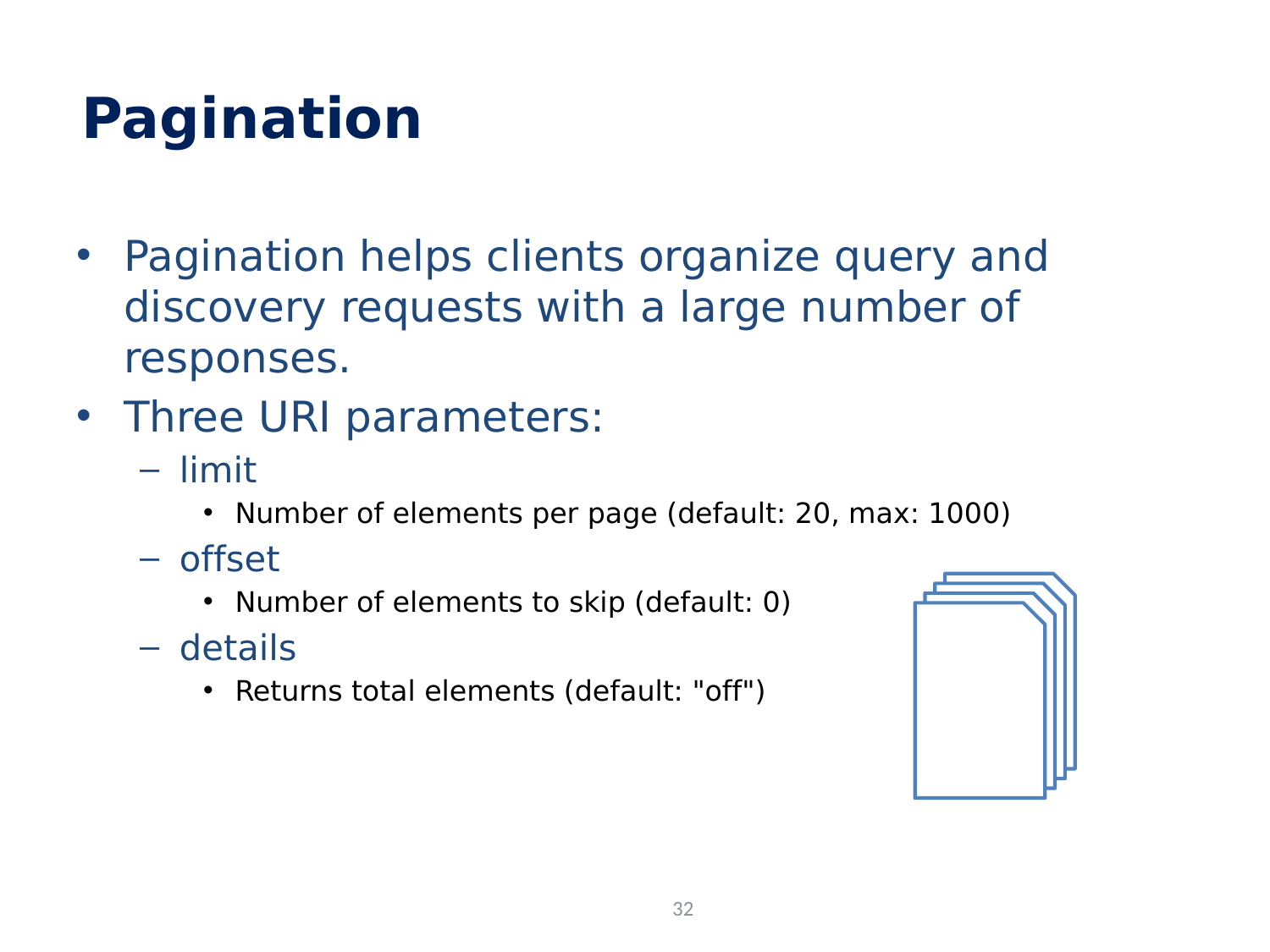

Pagination
Pagination helps clients organize query and discovery requests with a large number of responses.
Three URI parameters:
limit
Number of elements per page (default: 20, max: 1000)
offset
Number of elements to skip (default: 0)
details
Returns total elements (default: "off")

32